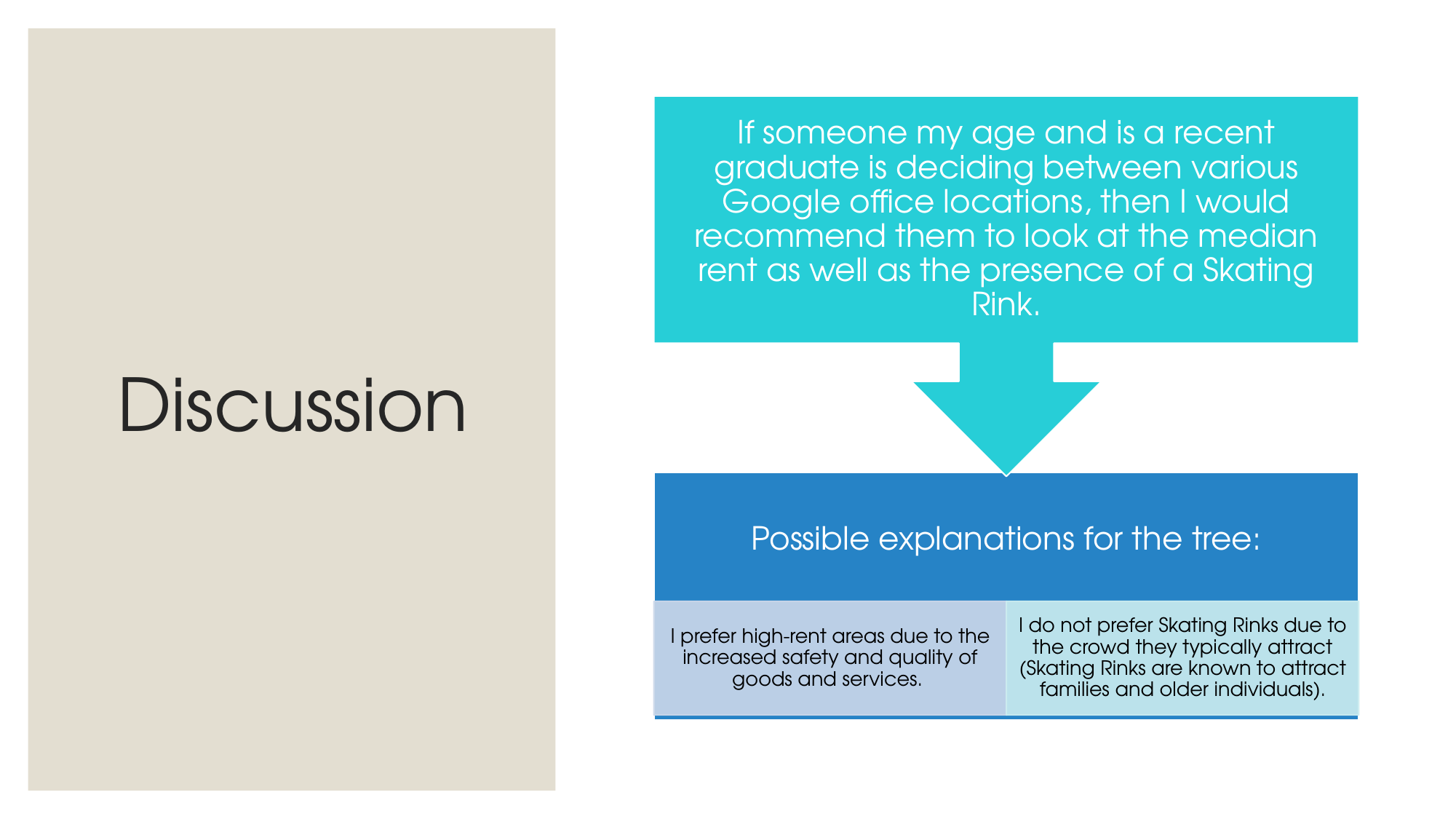

# Discussion
Possible explanations for the tree:
I prefer high-rent areas due to the increased safety and quality of goods and services.
I do not prefer Skating Rinks due to the crowd they typically attract (Skating Rinks are known to attract families and older individuals).
If someone my age and is a recent graduate is deciding between various Google office locations, then I would recommend them to look at the median rent as well as the presence of a Skating Rink.